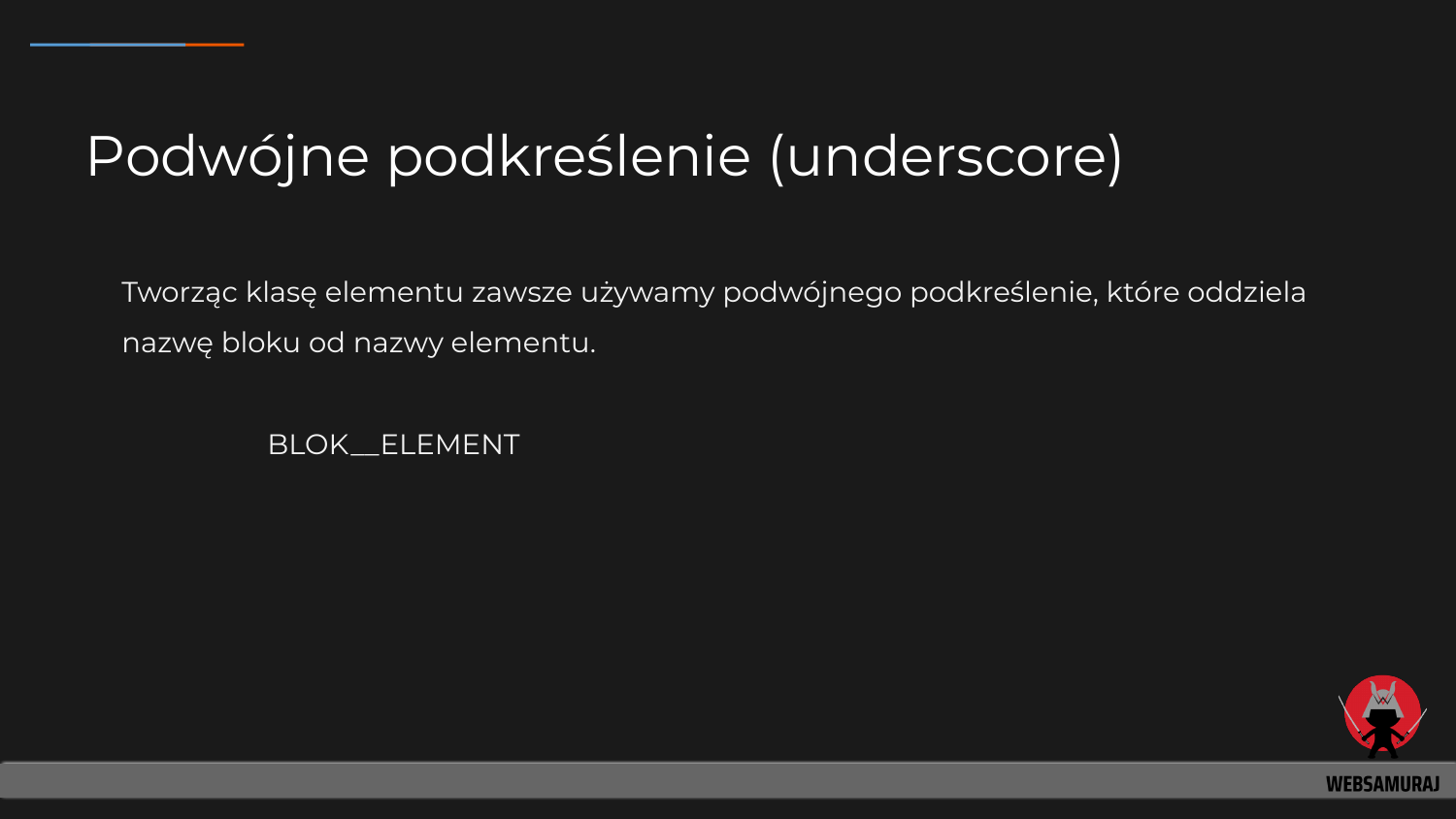

# Podwójne podkreślenie (underscore)
Tworząc klasę elementu zawsze używamy podwójnego podkreślenie, które oddziela nazwę bloku od nazwy elementu.

	BLOK__ELEMENT